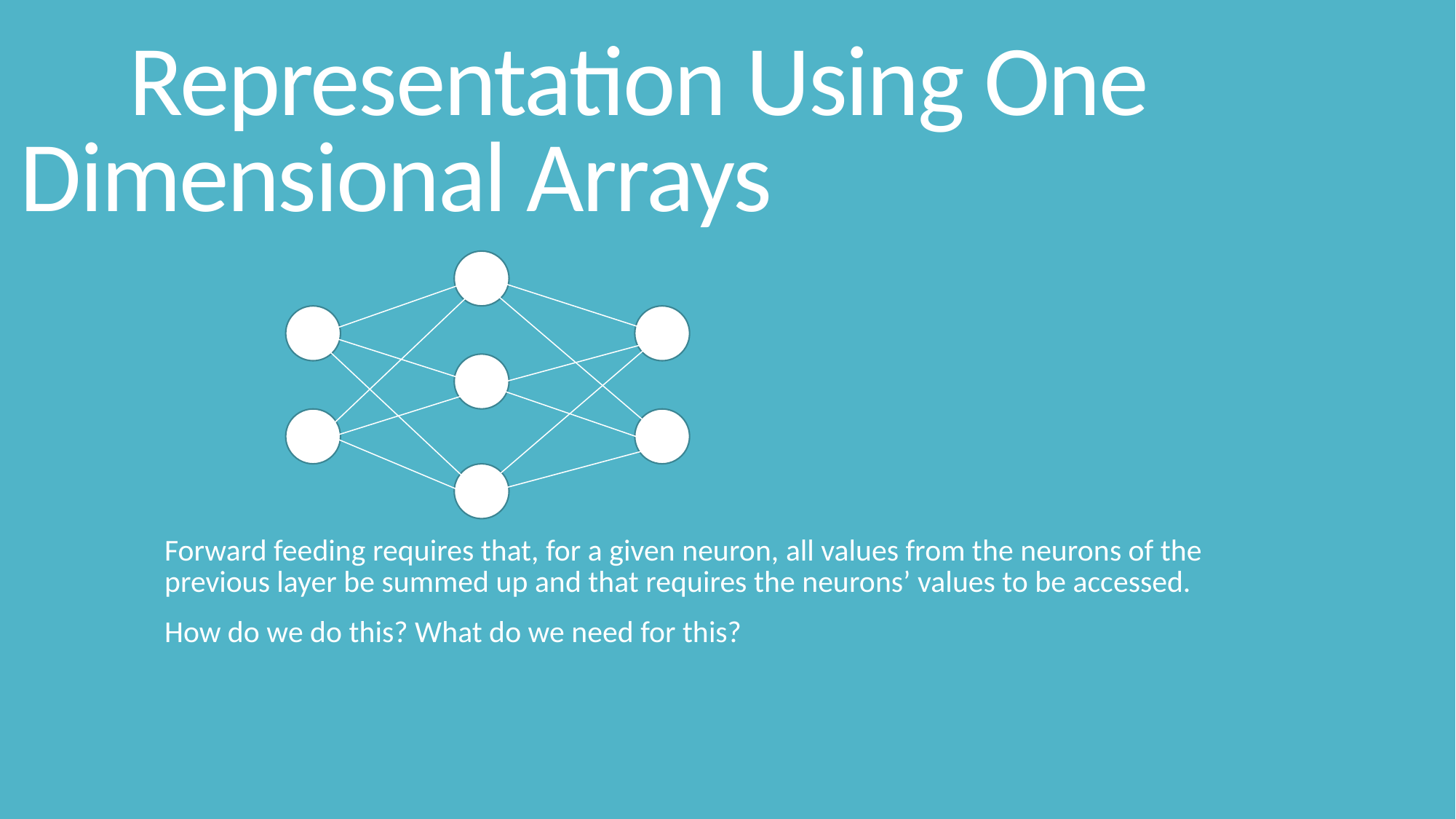

# Representation Using One 	Dimensional Arrays

Forward feeding requires that, for a given neuron, all values from the neurons of the previous layer be summed up and that requires the neurons’ values to be accessed.
How do we do this? What do we need for this?